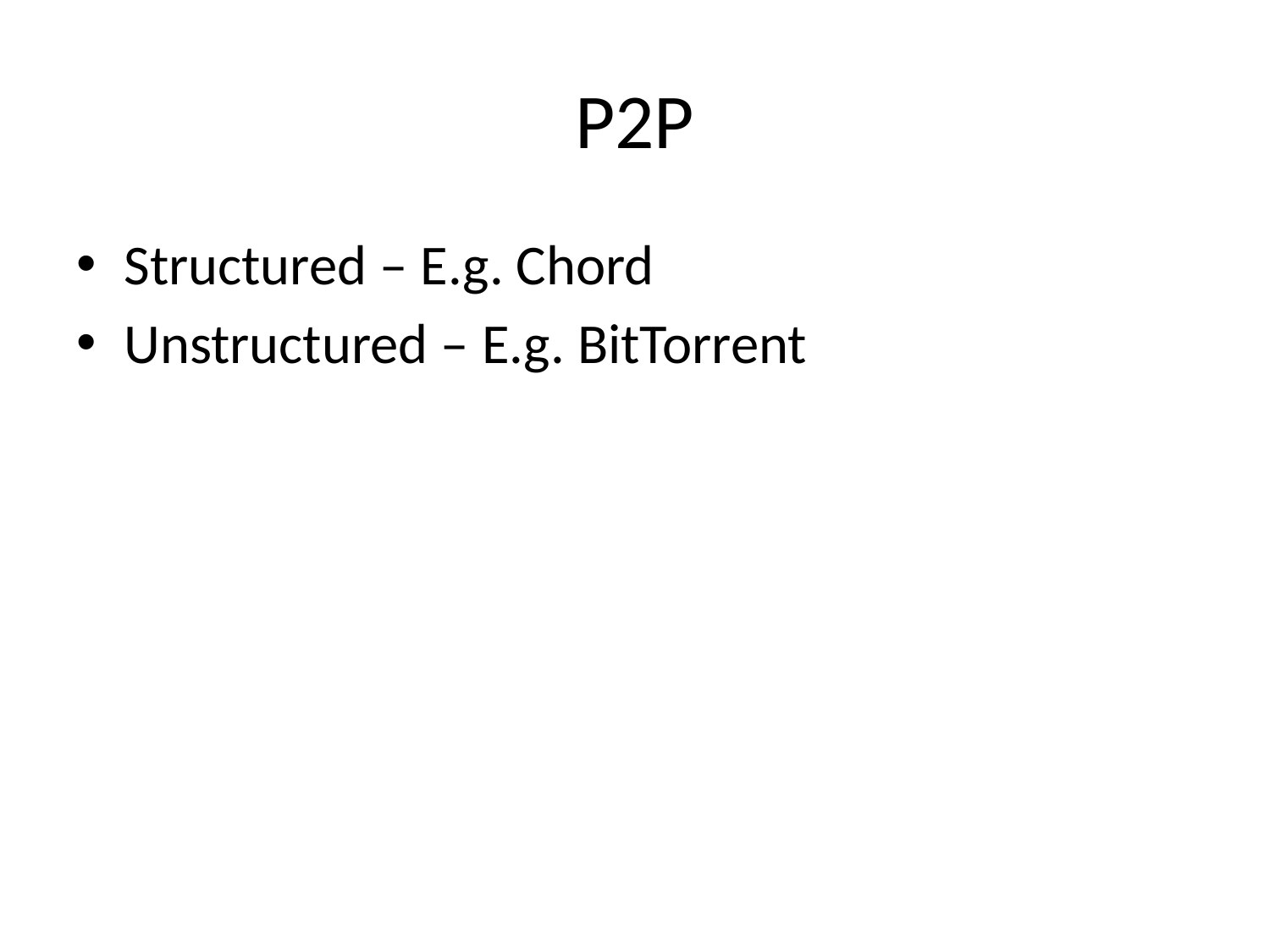

# P2P
Structured – E.g. Chord
Unstructured – E.g. BitTorrent